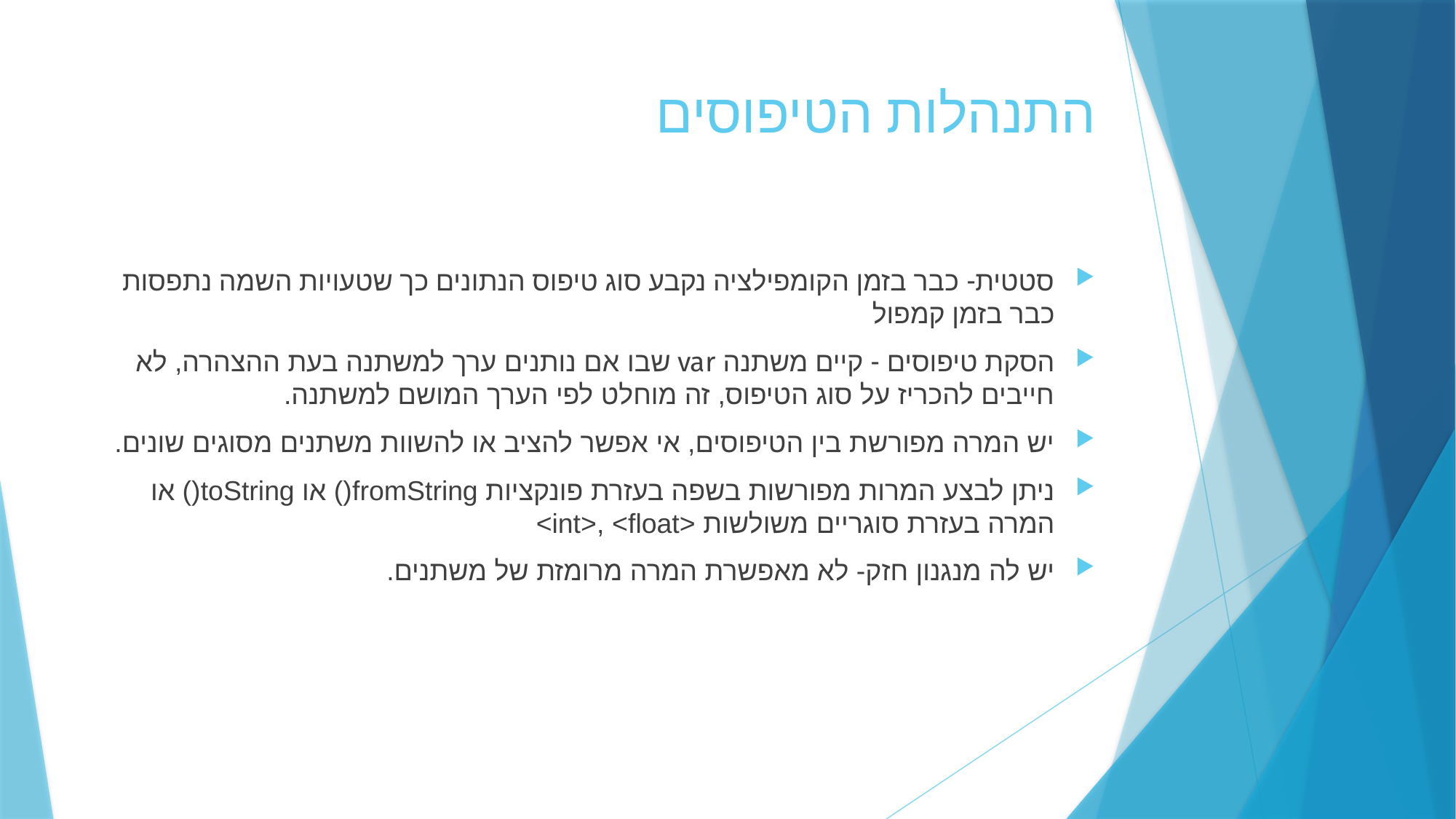

# התנהלות הטיפוסים
סטטית- כבר בזמן הקומפילציה נקבע סוג טיפוס הנתונים כך שטעויות השמה נתפסות כבר בזמן קמפול
הסקת טיפוסים - קיים משתנה var שבו אם נותנים ערך למשתנה בעת ההצהרה, לא חייבים להכריז על סוג הטיפוס, זה מוחלט לפי הערך המושם למשתנה.
יש המרה מפורשת בין הטיפוסים, אי אפשר להציב או להשוות משתנים מסוגים שונים.
ניתן לבצע המרות מפורשות בשפה בעזרת פונקציות fromString() או toString() או המרה בעזרת סוגריים משולשות <int>, <float>
יש לה מנגנון חזק- לא מאפשרת המרה מרומזת של משתנים.